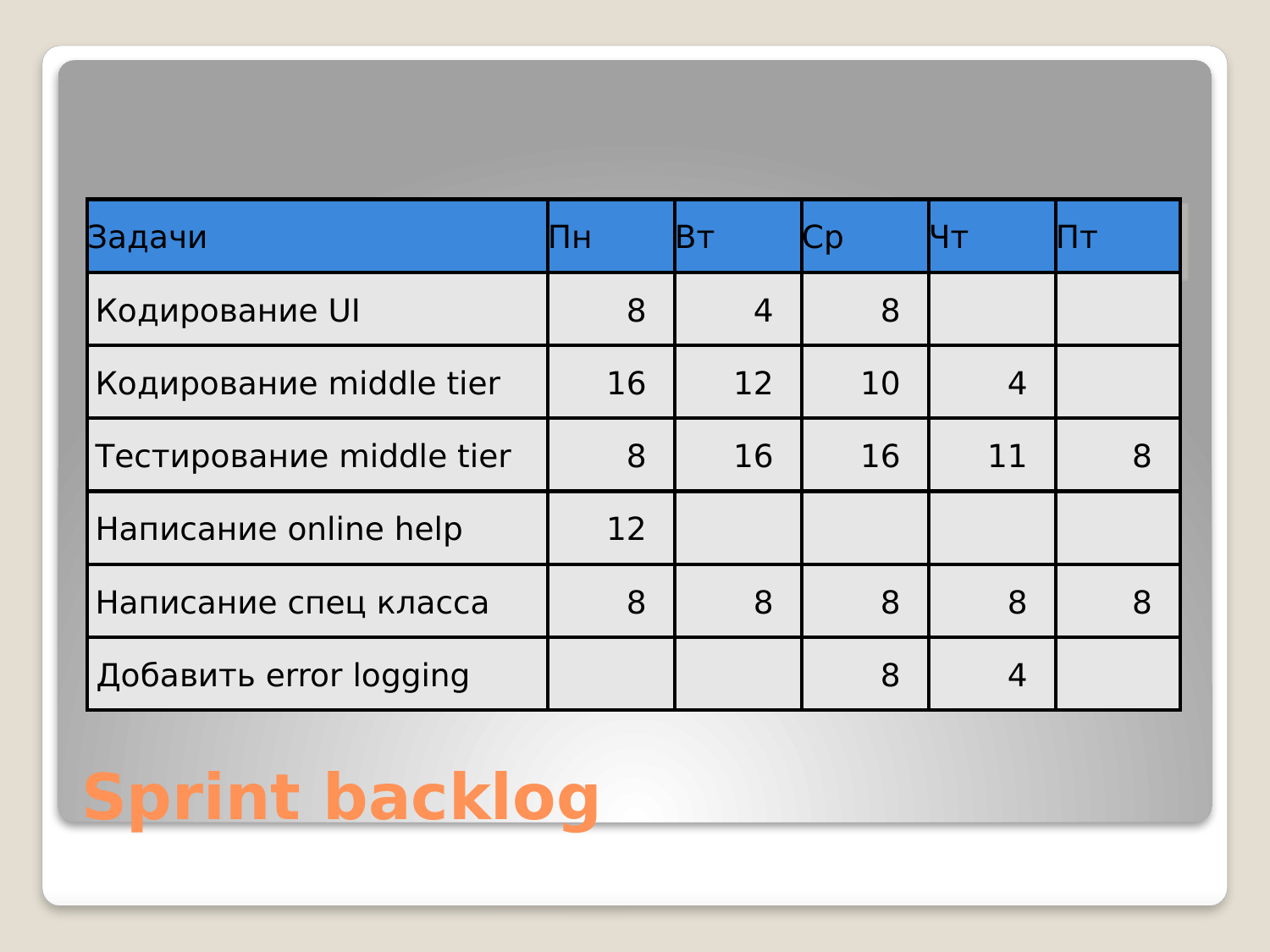

Задачи
Пн
Вт
Ср
Чт
Пт
Кодирование UI
8
10
16

8
Добавить error logging

8
8
16
8
12
8
4
12
16

8

4
11

8
4

8

8

Кодирование middle tier
Тестирование middle tier
Написание online help
Написание спец класса
# Sprint backlog